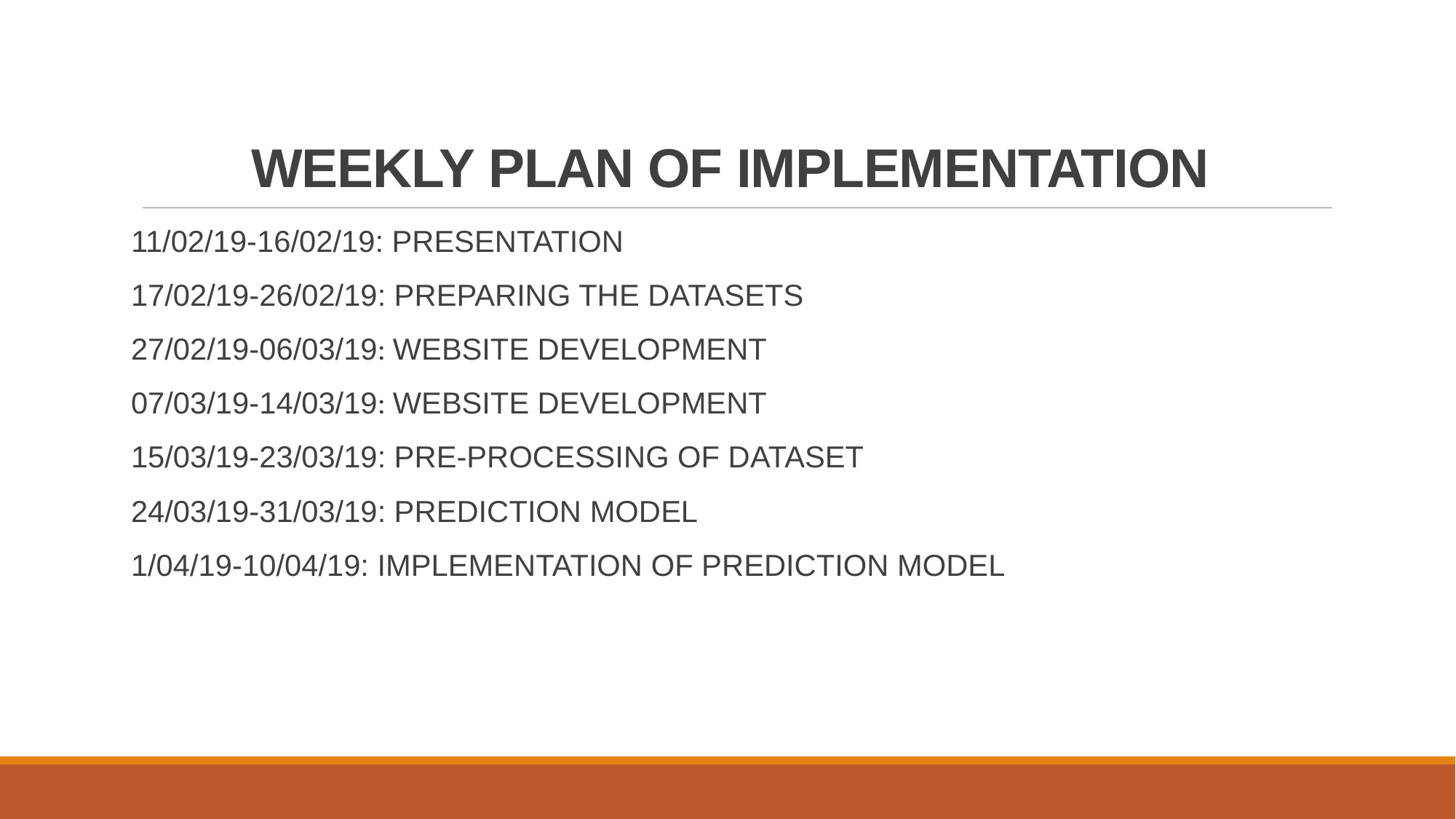

# WEEKLY PLAN OF IMPLEMENTATION
11/02/19-16/02/19: PRESENTATION
17/02/19-26/02/19: PREPARING THE DATASETS
27/02/19-06/03/19: WEBSITE DEVELOPMENT
07/03/19-14/03/19: WEBSITE DEVELOPMENT
15/03/19-23/03/19: PRE-PROCESSING OF DATASET
24/03/19-31/03/19: PREDICTION MODEL
1/04/19-10/04/19: IMPLEMENTATION OF PREDICTION MODEL